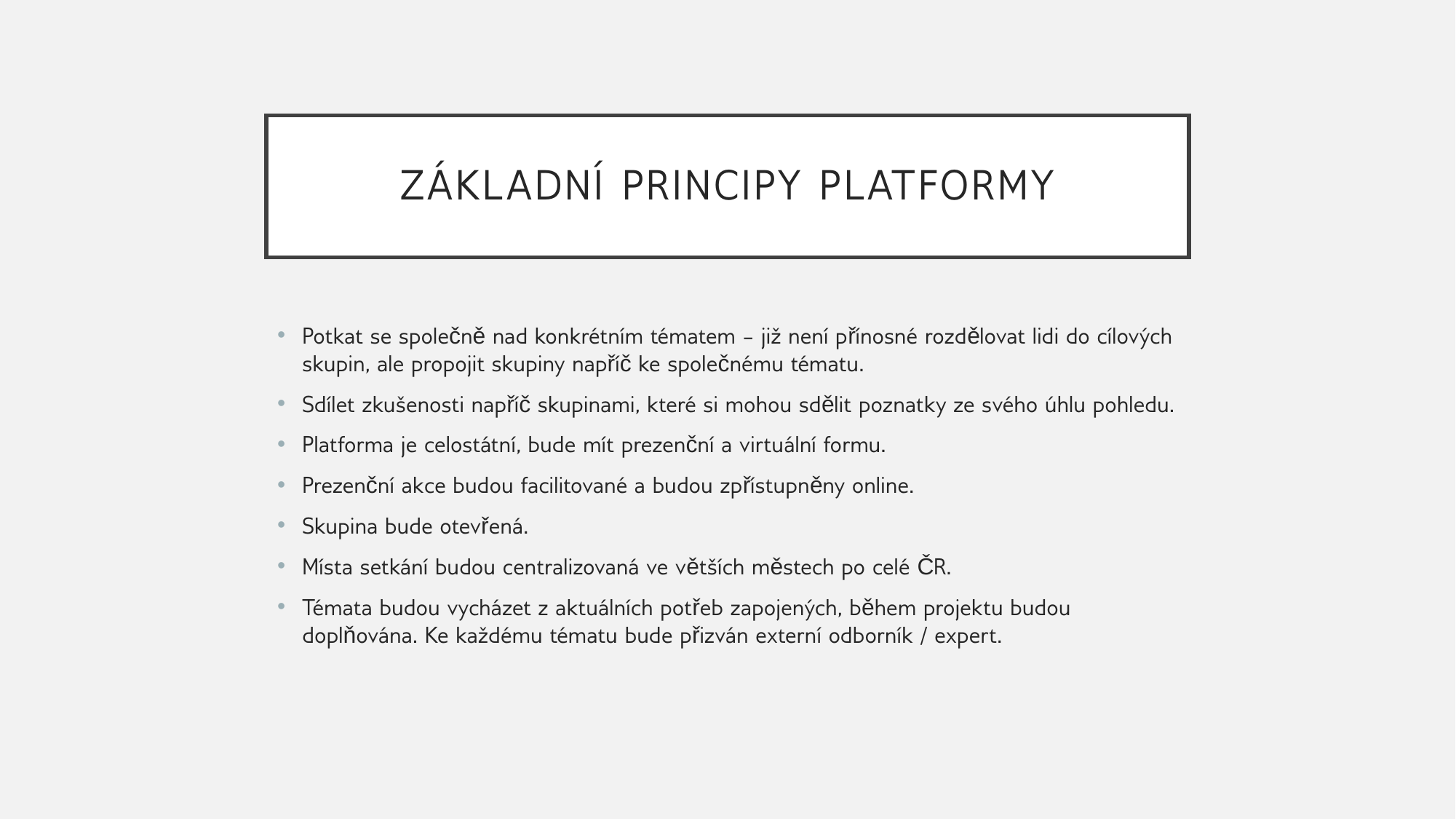

# Základní principy platformy
Potkat se společně nad konkrétním tématem – již není přínosné rozdělovat lidi do cílových skupin, ale propojit skupiny napříč ke společnému tématu.
Sdílet zkušenosti napříč skupinami, které si mohou sdělit poznatky ze svého úhlu pohledu.
Platforma je celostátní, bude mít prezenční a virtuální formu.
Prezenční akce budou facilitované a budou zpřístupněny online.
Skupina bude otevřená.
Místa setkání budou centralizovaná ve větších městech po celé ČR.
Témata budou vycházet z aktuálních potřeb zapojených, během projektu budou doplňována. Ke každému tématu bude přizván externí odborník / expert.